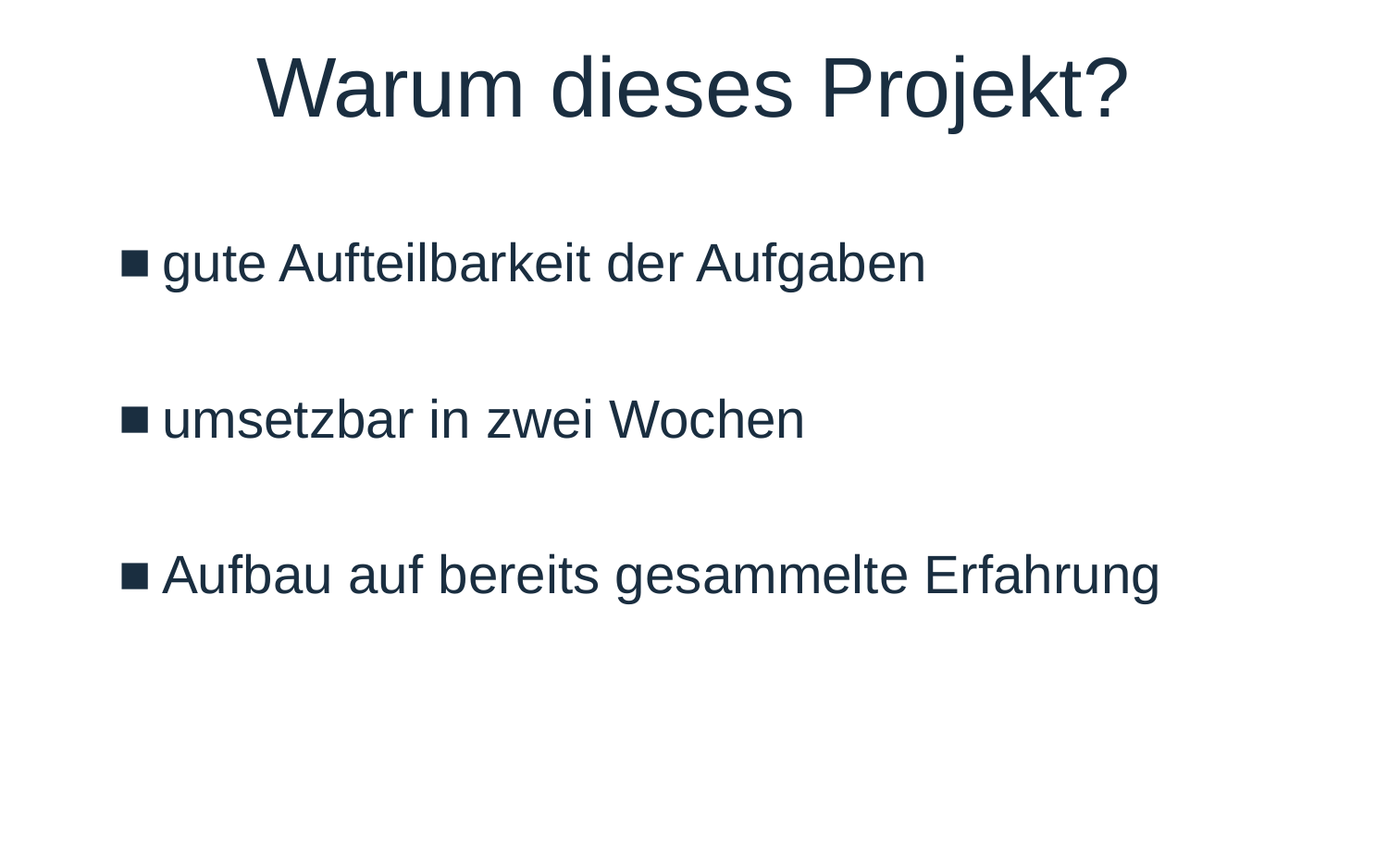

# Warum dieses Projekt?

gute Aufteilbarkeit der Aufgaben

umsetzbar in zwei Wochen

Aufbau auf bereits gesammelte Erfahrung